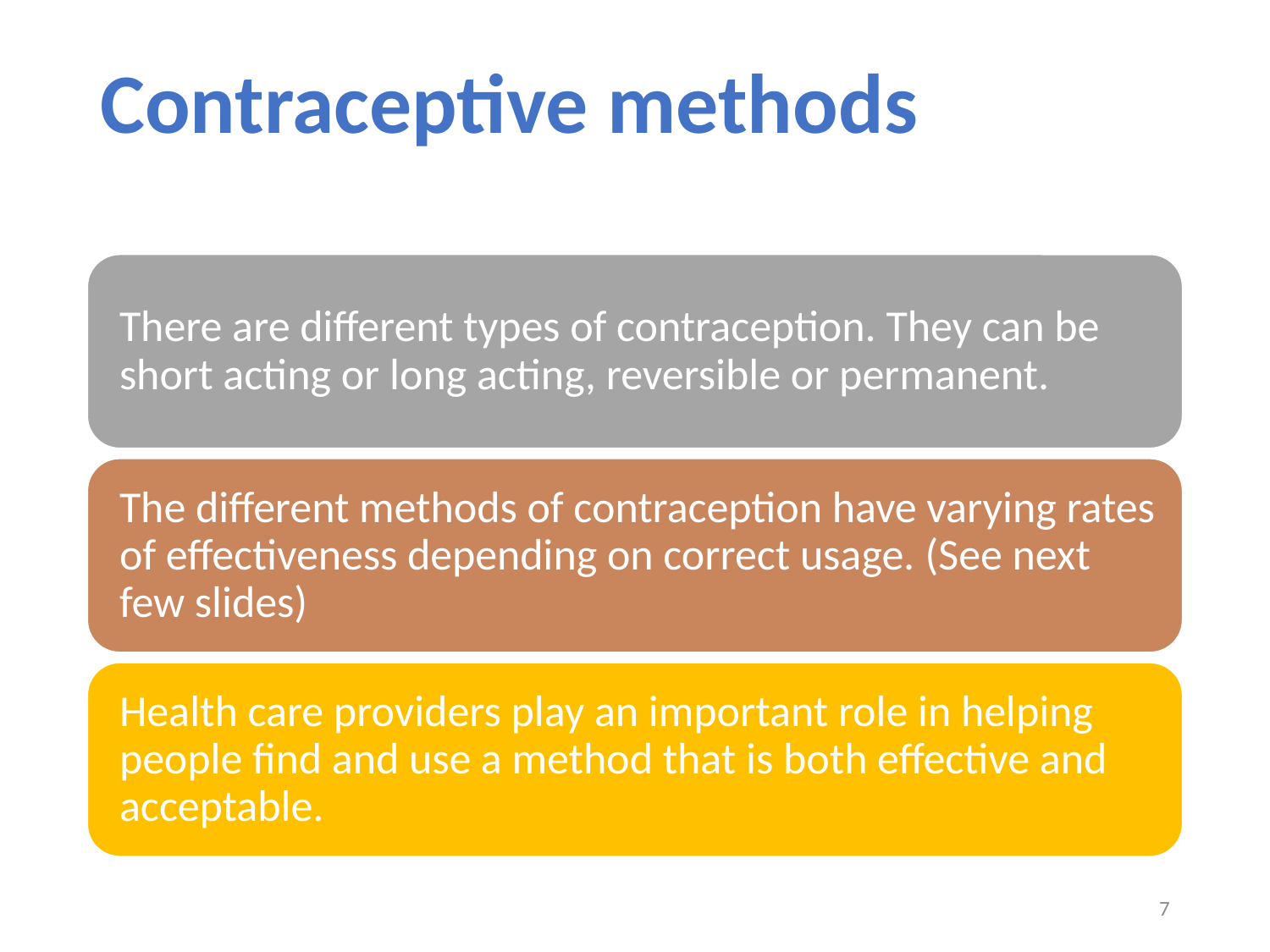

# Contraceptive methods
There are different types of contraception. They can be short acting or long acting, reversible or permanent.
The different methods of contraception have varying rates of effectiveness depending on correct usage. (See next few slides)
Health care providers play an important role in helping people find and use a method that is both effective and acceptable.
7